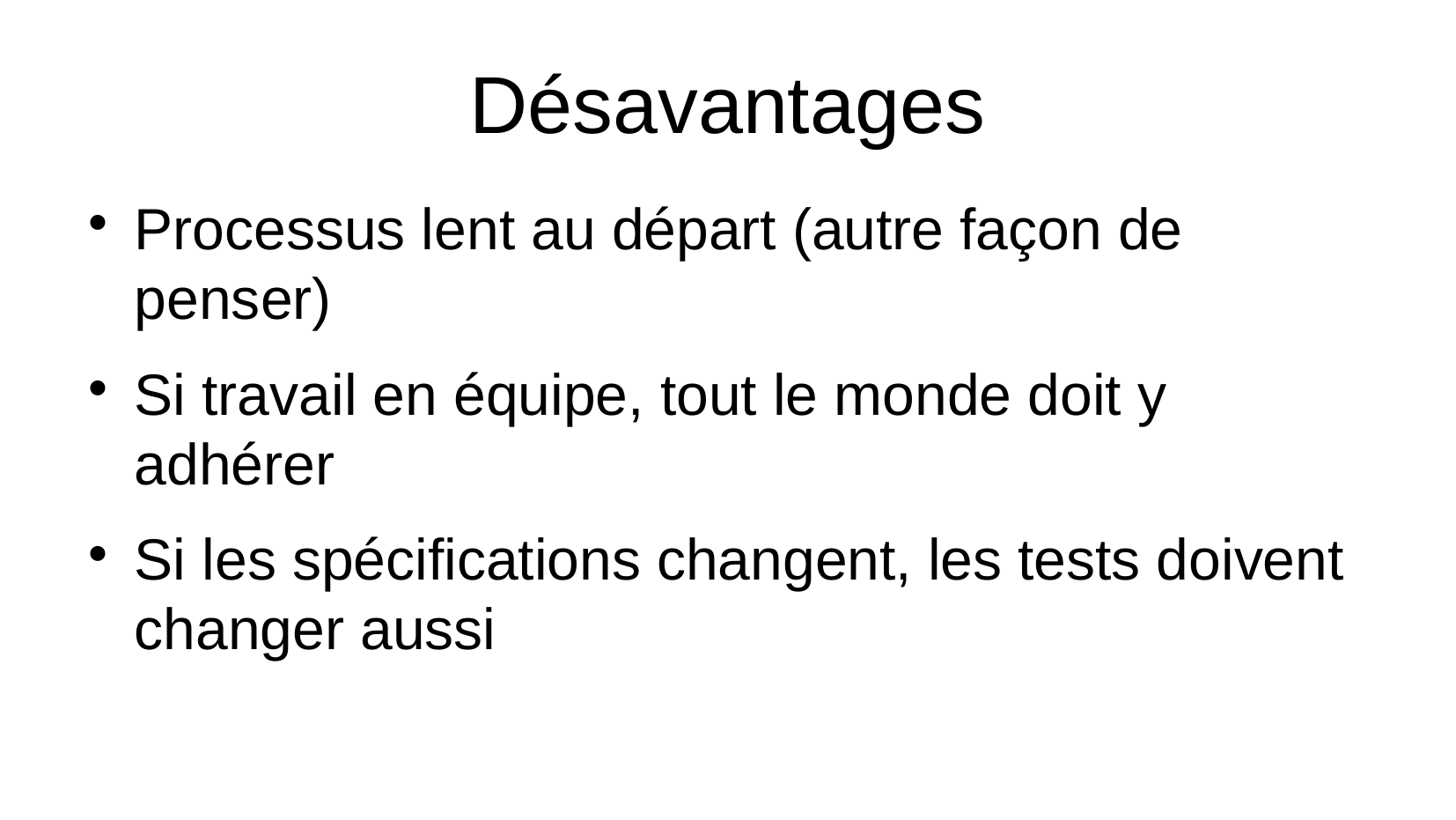

Désavantages
Processus lent au départ (autre façon de penser)
Si travail en équipe, tout le monde doit y adhérer
Si les spécifications changent, les tests doivent changer aussi